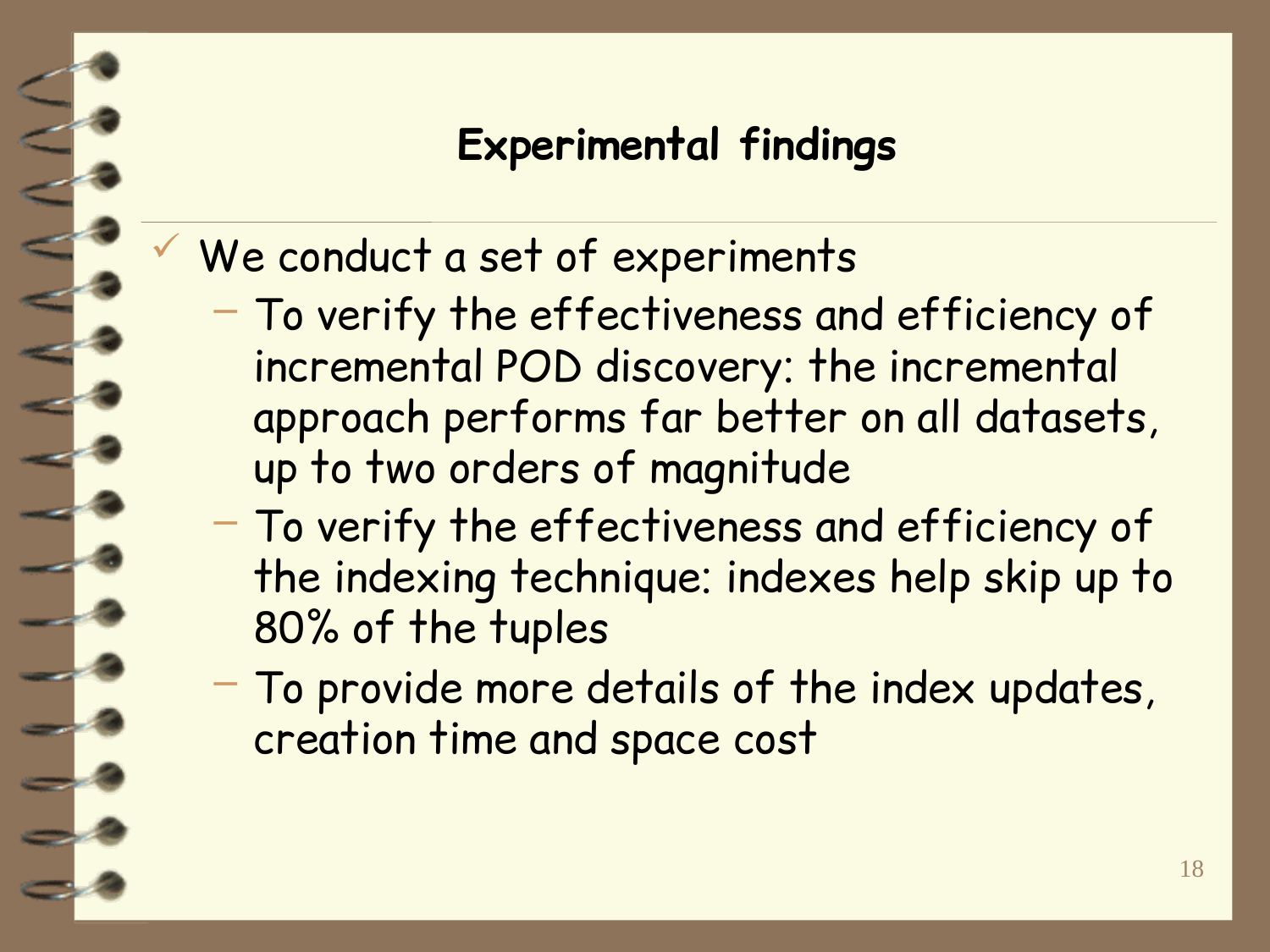

# Experimental findings
We conduct a set of experiments
To verify the effectiveness and efficiency of incremental POD discovery: the incremental approach performs far better on all datasets, up to two orders of magnitude
To verify the effectiveness and efficiency of the indexing technique: indexes help skip up to 80% of the tuples
To provide more details of the index updates, creation time and space cost
18